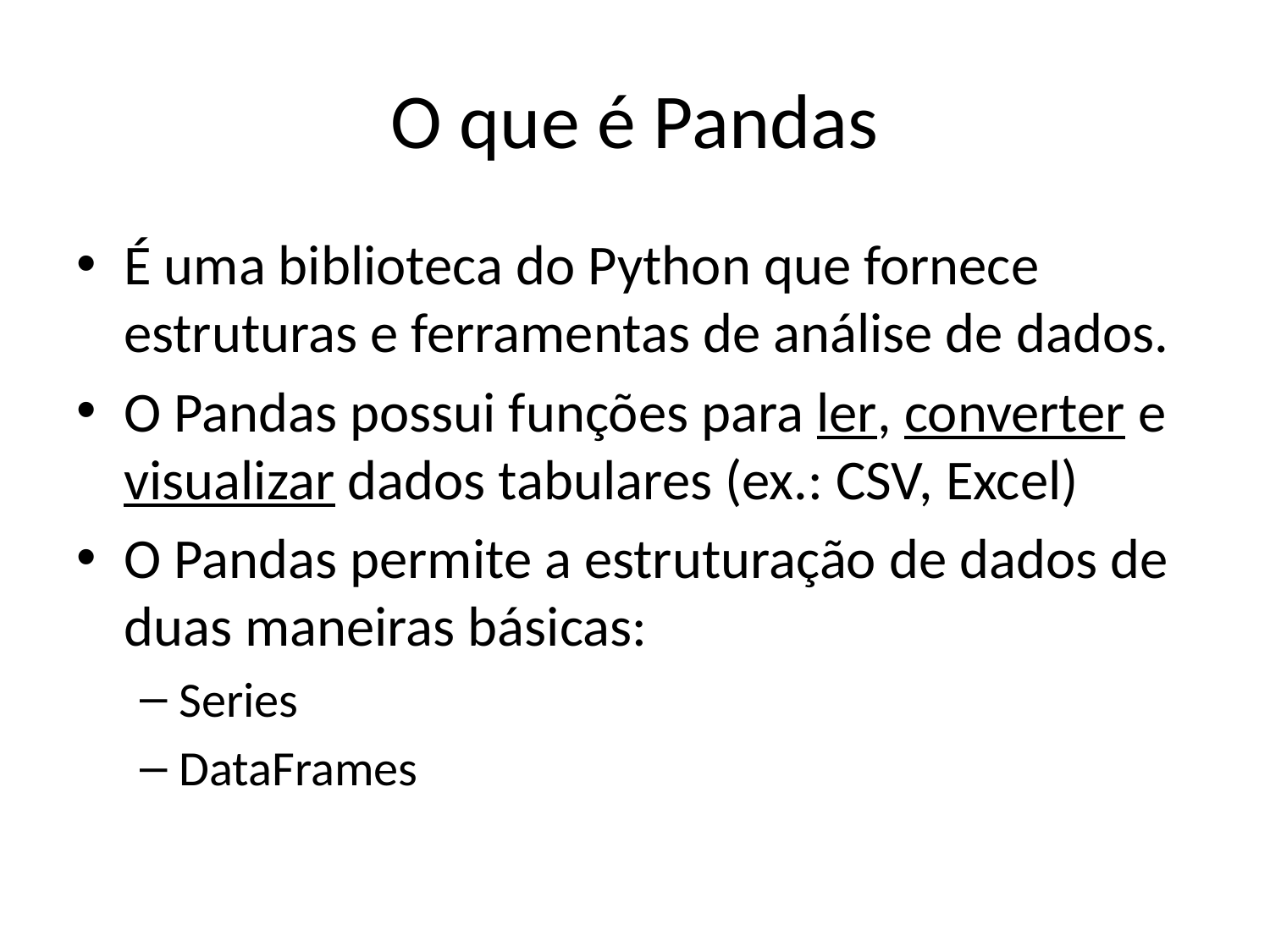

# O que é Pandas
É uma biblioteca do Python que fornece estruturas e ferramentas de análise de dados.
O Pandas possui funções para ler, converter e visualizar dados tabulares (ex.: CSV, Excel)
O Pandas permite a estruturação de dados de duas maneiras básicas:
Series
DataFrames